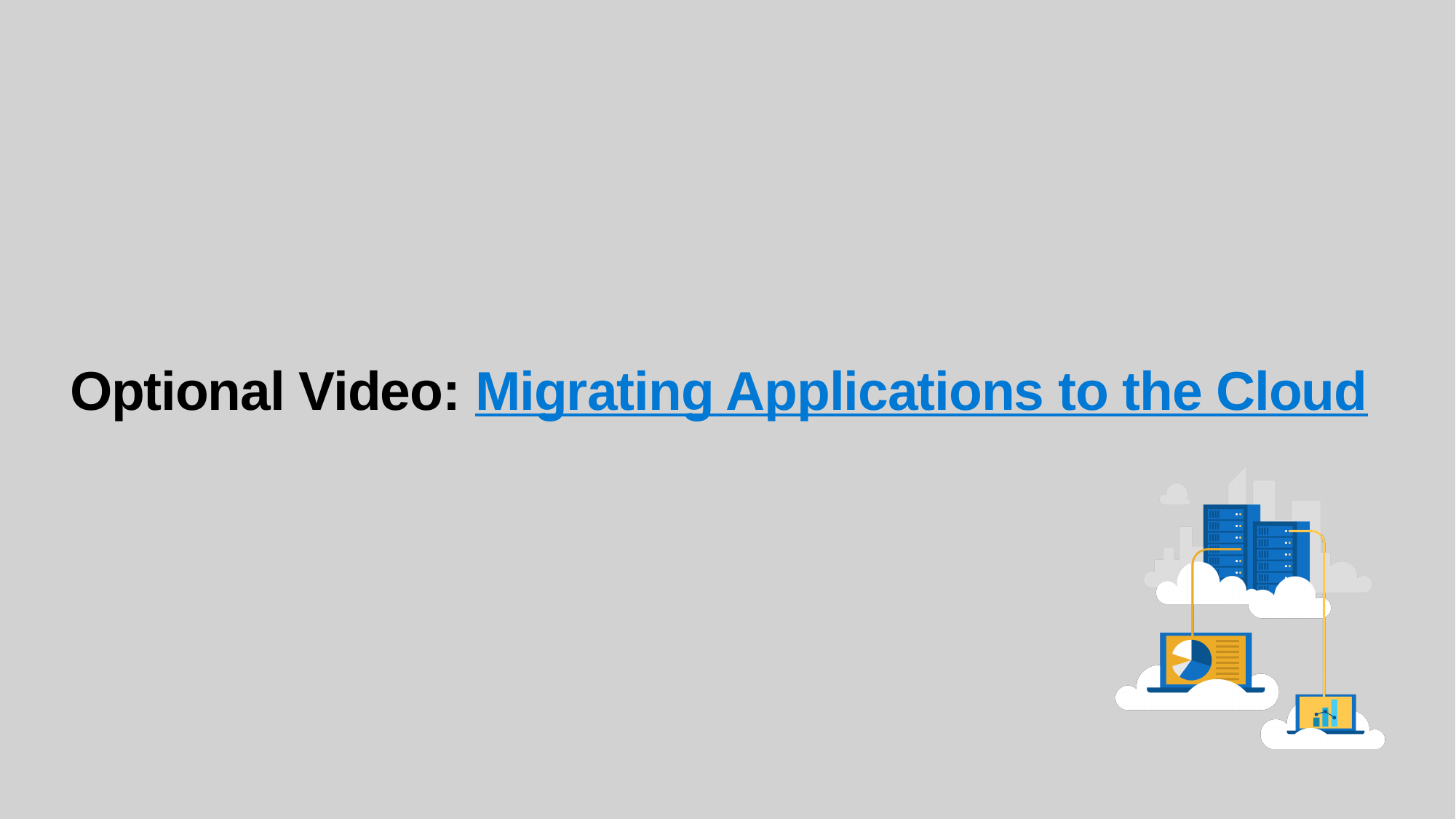

# Optional Video: Migrating Applications to the Cloud